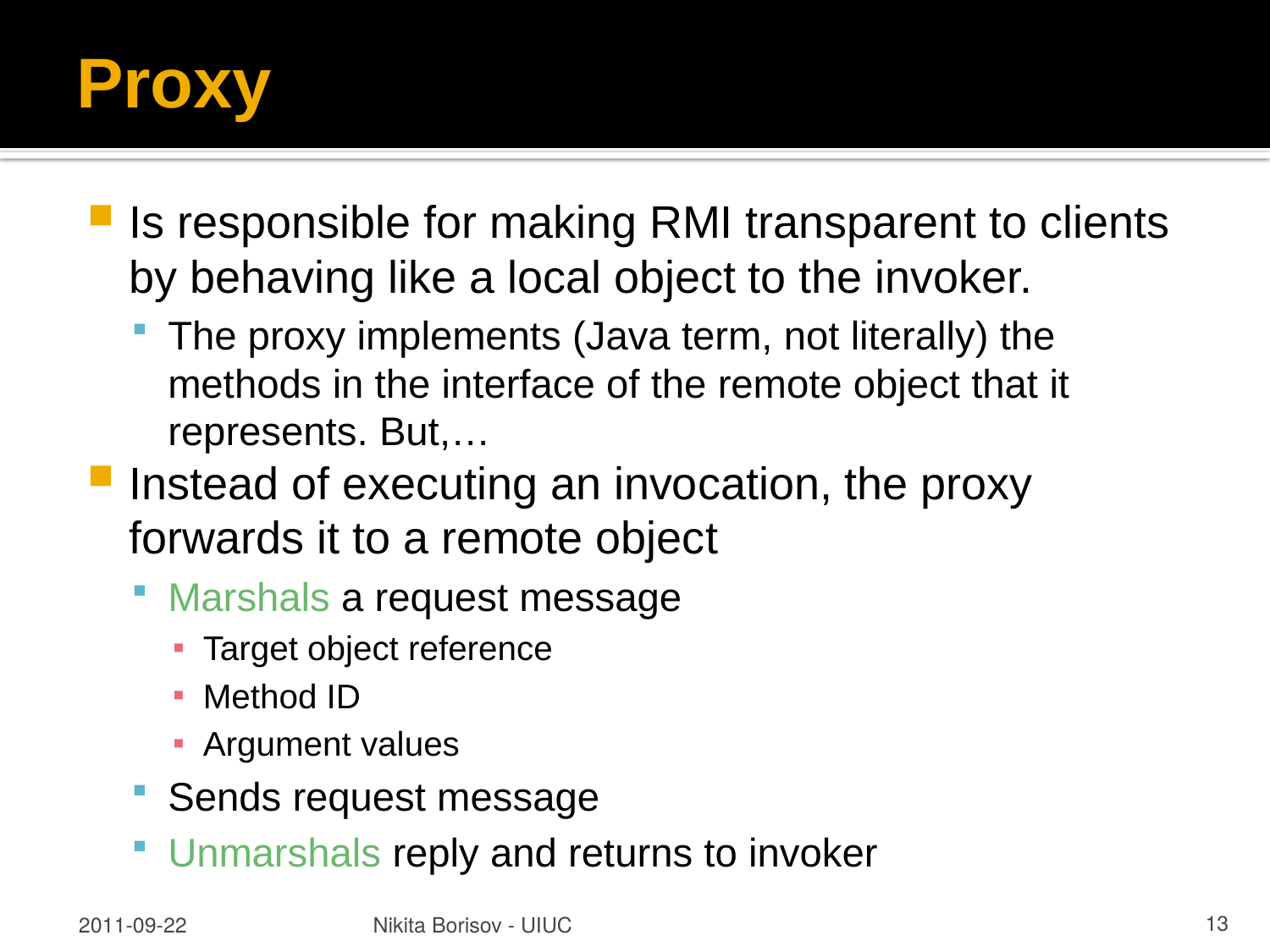

# Proxy
Is responsible for making RMI transparent to clients by behaving like a local object to the invoker.
The proxy implements (Java term, not literally) the methods in the interface of the remote object that it represents. But,…
Instead of executing an invocation, the proxy forwards it to a remote object
Marshals a request message
Target object reference
Method ID
Argument values
Sends request message
Unmarshals reply and returns to invoker

2011-09-22
Nikita Borisov - UIUC
13